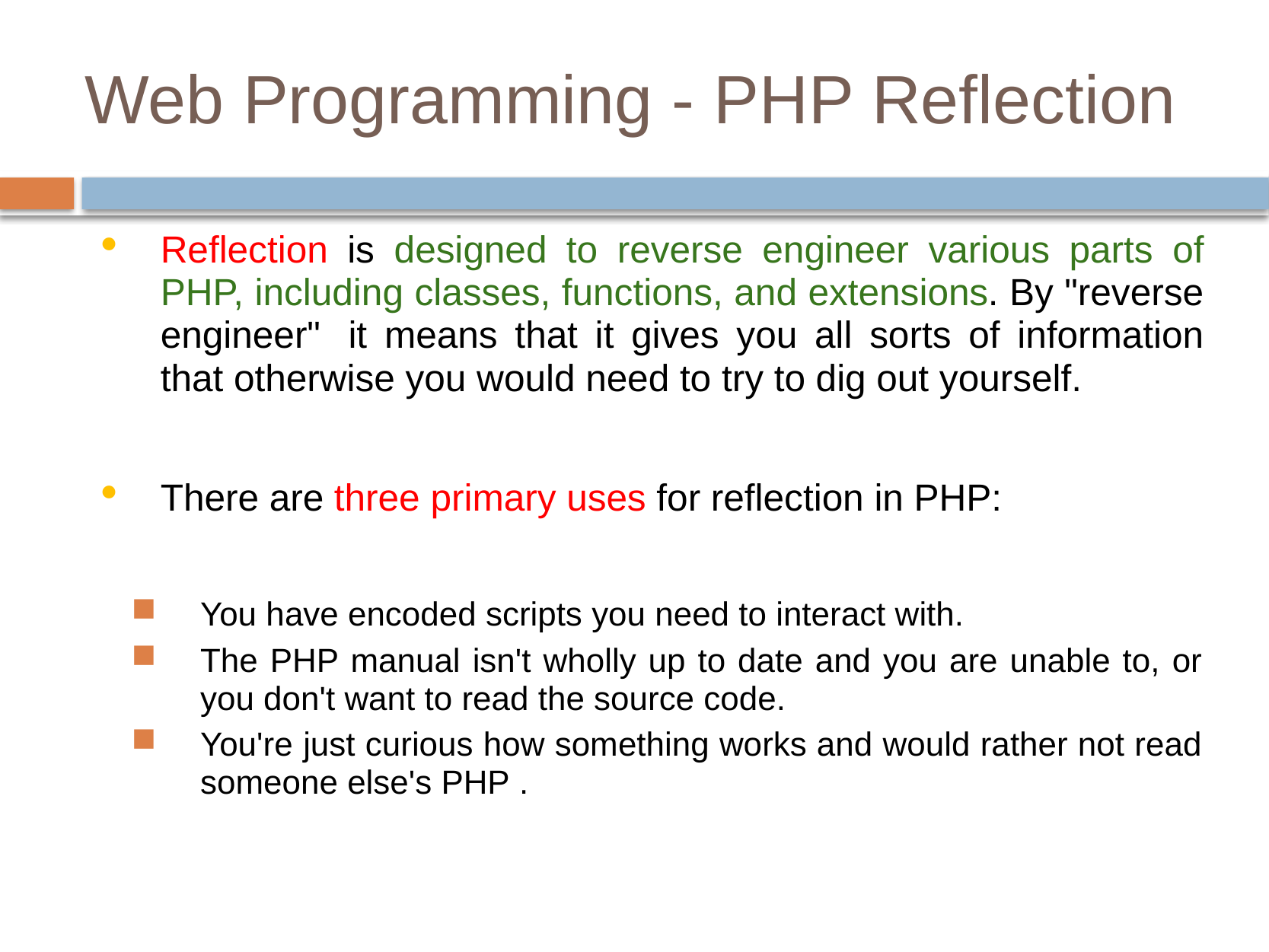

# Web Programming - PHP Reflection
Reflection is designed to reverse engineer various parts of PHP, including classes, functions, and extensions. By "reverse engineer"  it means that it gives you all sorts of information that otherwise you would need to try to dig out yourself.

There are three primary uses for reflection in PHP:

You have encoded scripts you need to interact with.
The PHP manual isn't wholly up to date and you are unable to, or you don't want to read the source code.
You're just curious how something works and would rather not read someone else's PHP .